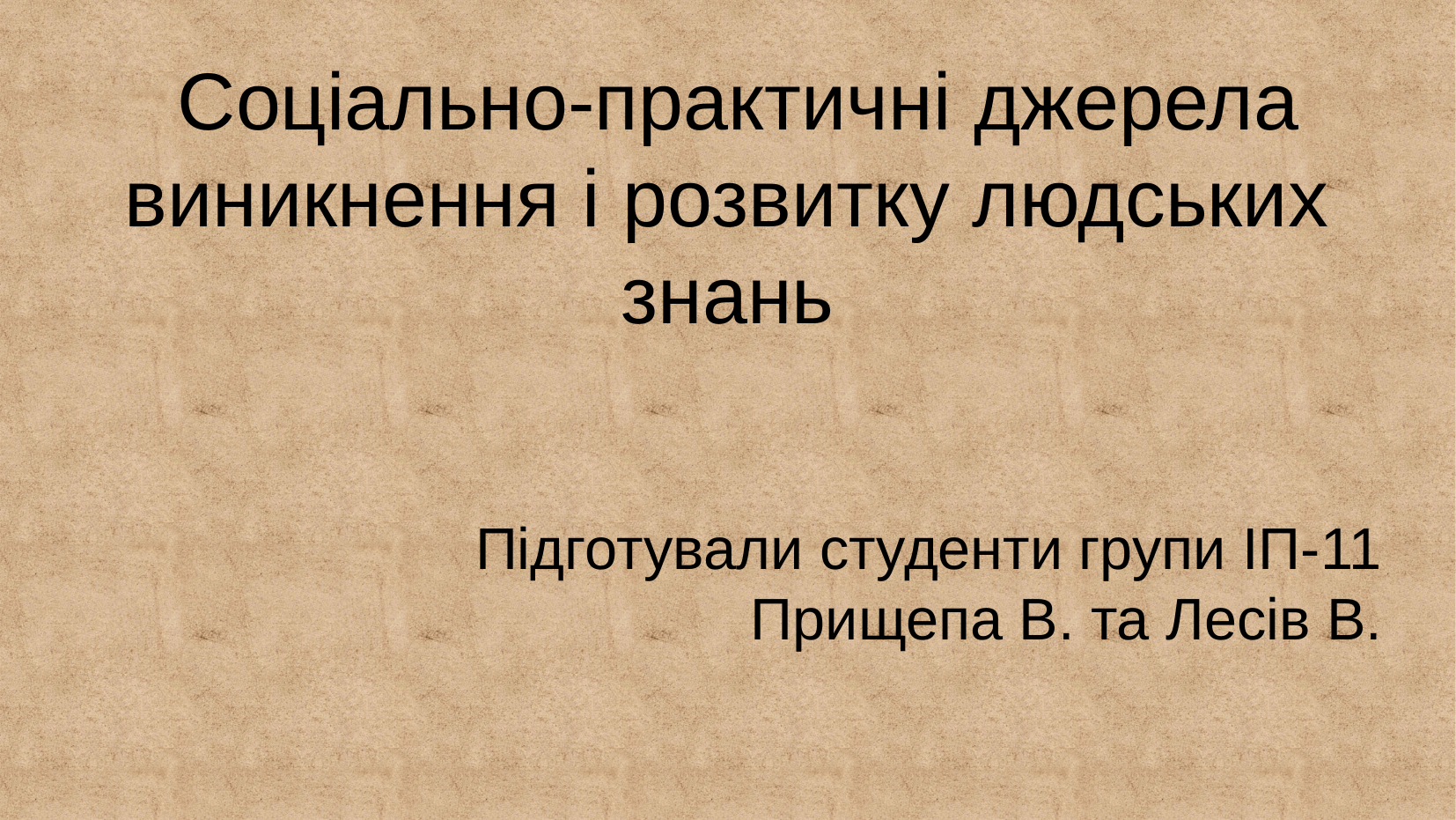

# Соціально-практичні джерела виникнення i розвитку людських знань
Підготували студенти групи ІП-11 Прищепа В. та Лесів В.